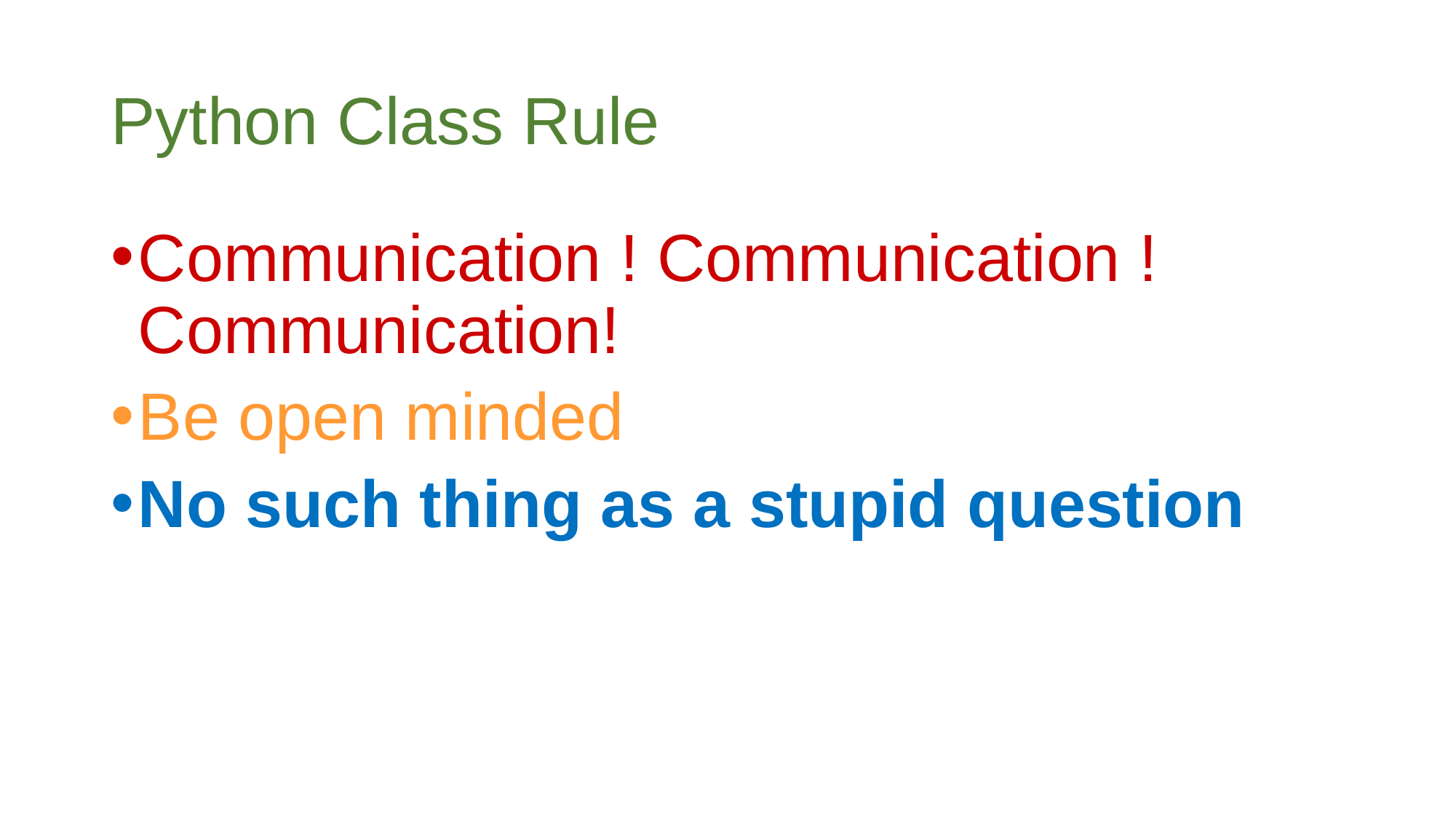

# Python Class Rule
Communication ! Communication ! Communication!
Be open minded
No such thing as a stupid question